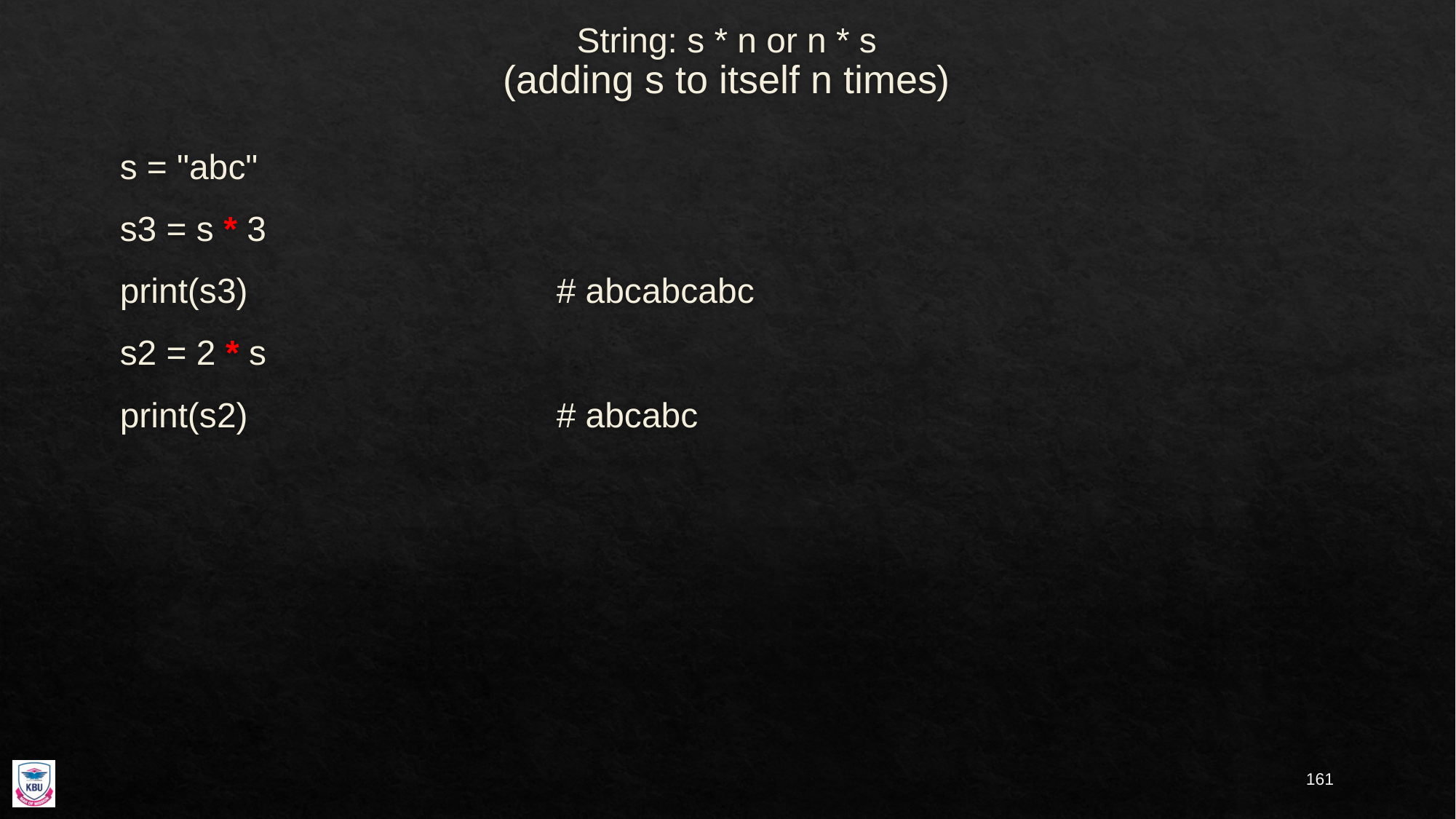

# String: s * n or n * s (adding s to itself n times)
s = "abc"
s3 = s * 3
print(s3)			# abcabcabc
s2 = 2 * s
print(s2)			# abcabc
161